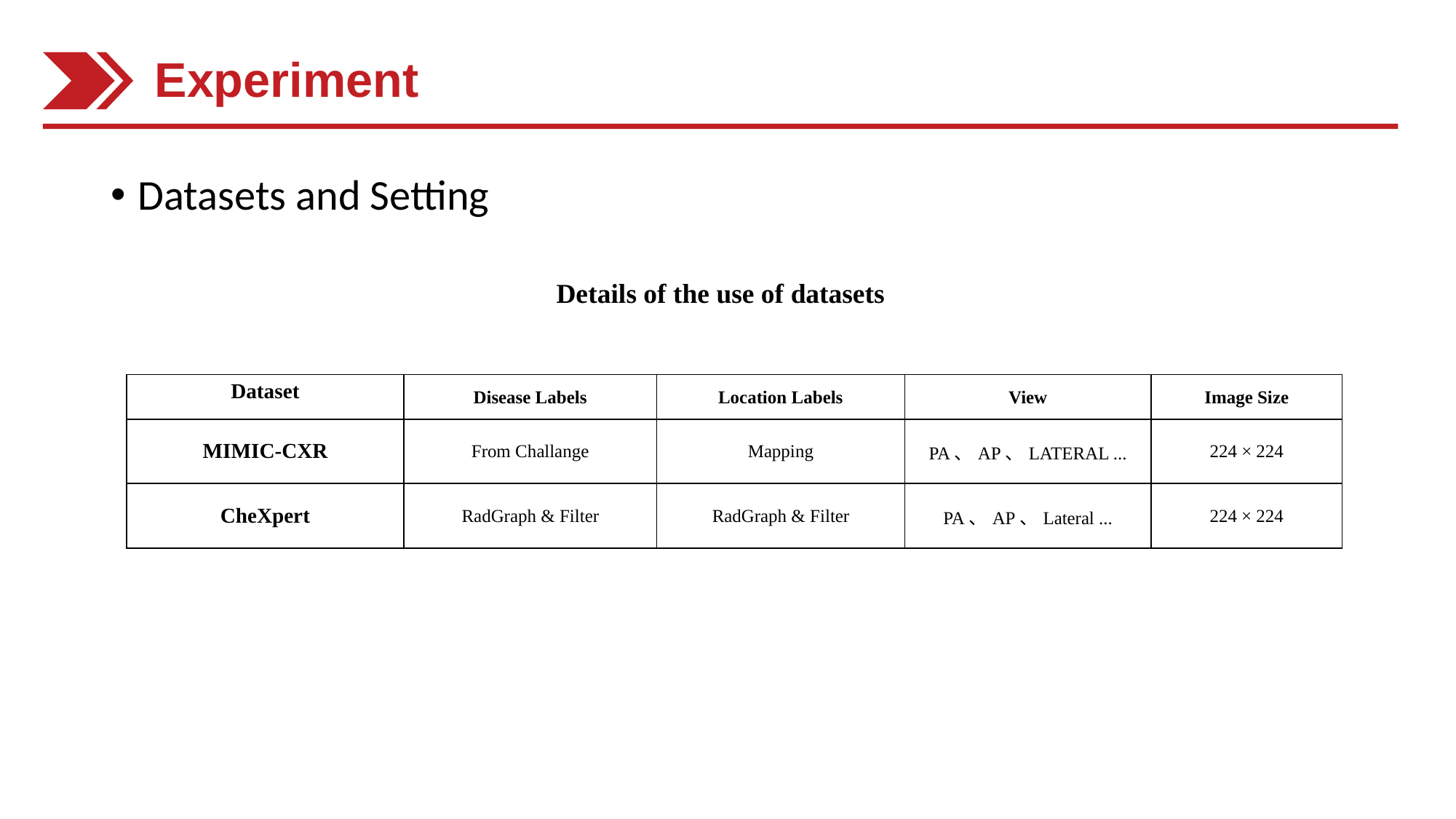

Experiment

Datasets and Setting
Details of the use of datasets
| Dataset | Disease Labels | Location Labels | View | Image Size |
| --- | --- | --- | --- | --- |
| MIMIC-CXR | From Challange | Mapping | PA、AP、LATERAL ... | 224 × 224 |
| CheXpert | RadGraph & Filter | RadGraph & Filter | PA、AP、Lateral ... | 224 × 224 |
8